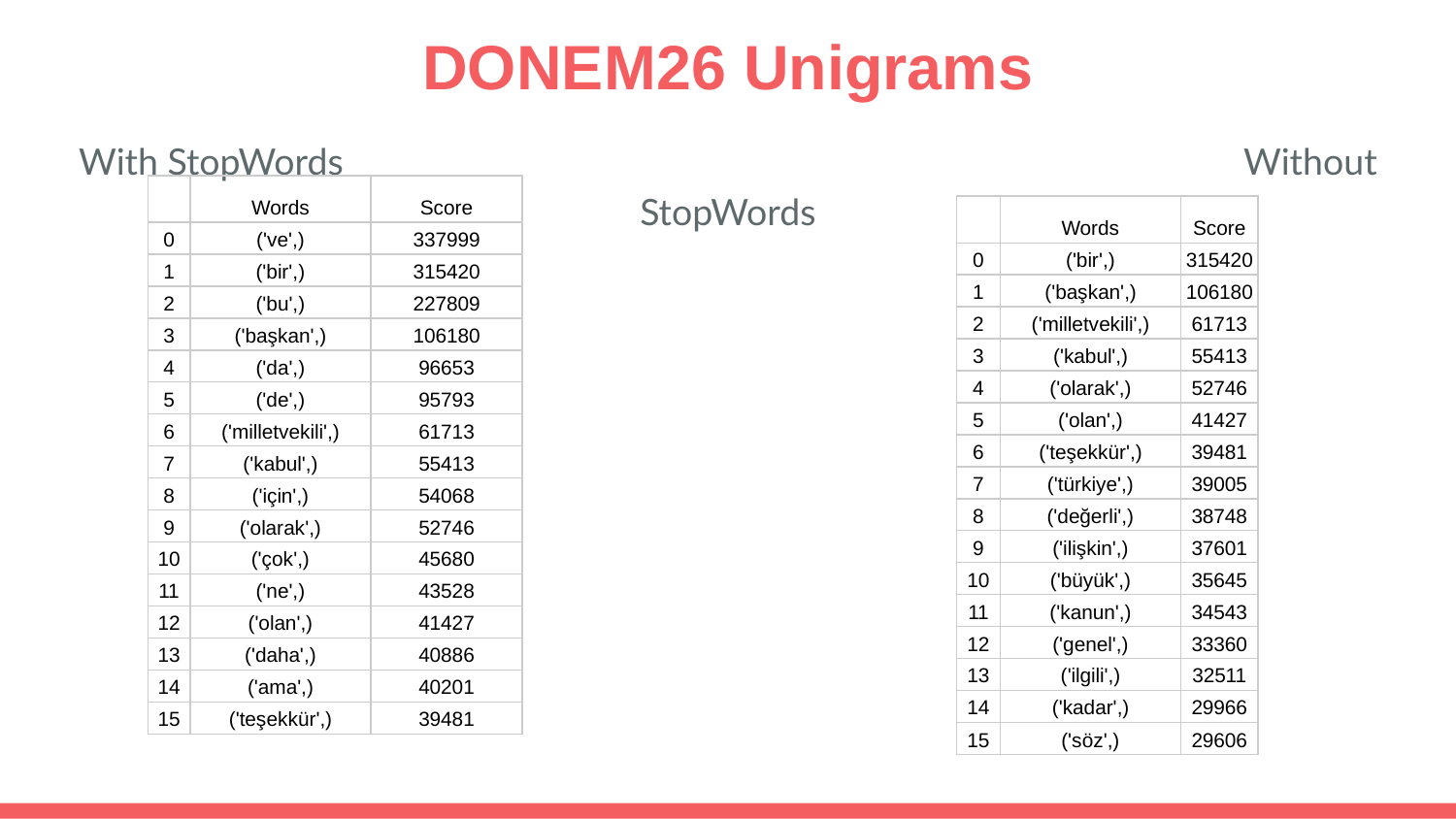

# DONEM26 Unigrams

With StopWords							Without StopWords

|  | Words | Score |
| --- | --- | --- |
| 0 | ('ve',) | 337999 |
| 1 | ('bir',) | 315420 |
| 2 | ('bu',) | 227809 |
| 3 | ('başkan',) | 106180 |
| 4 | ('da',) | 96653 |
| 5 | ('de',) | 95793 |
| 6 | ('milletvekili',) | 61713 |
| 7 | ('kabul',) | 55413 |
| 8 | ('için',) | 54068 |
| 9 | ('olarak',) | 52746 |
| 10 | ('çok',) | 45680 |
| 11 | ('ne',) | 43528 |
| 12 | ('olan',) | 41427 |
| 13 | ('daha',) | 40886 |
| 14 | ('ama',) | 40201 |
| 15 | ('teşekkür',) | 39481 |
|  | Words | Score |
| --- | --- | --- |
| 0 | ('bir',) | 315420 |
| 1 | ('başkan',) | 106180 |
| 2 | ('milletvekili',) | 61713 |
| 3 | ('kabul',) | 55413 |
| 4 | ('olarak',) | 52746 |
| 5 | ('olan',) | 41427 |
| 6 | ('teşekkür',) | 39481 |
| 7 | ('türkiye',) | 39005 |
| 8 | ('değerli',) | 38748 |
| 9 | ('ilişkin',) | 37601 |
| 10 | ('büyük',) | 35645 |
| 11 | ('kanun',) | 34543 |
| 12 | ('genel',) | 33360 |
| 13 | ('ilgili',) | 32511 |
| 14 | ('kadar',) | 29966 |
| 15 | ('söz',) | 29606 |